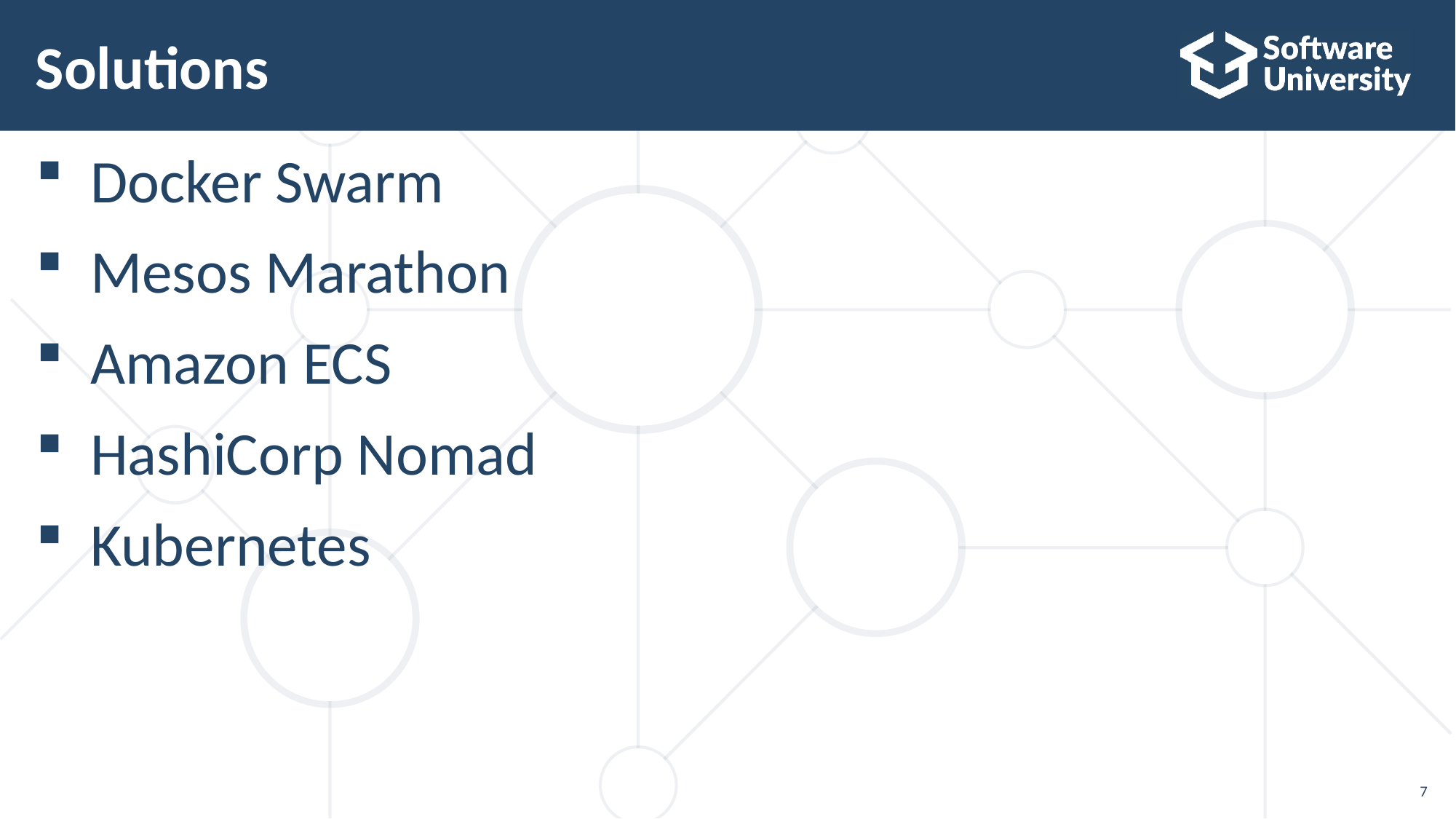

# Solutions
Docker Swarm
Mesos Marathon
Amazon ECS
HashiCorp Nomad
Kubernetes
7